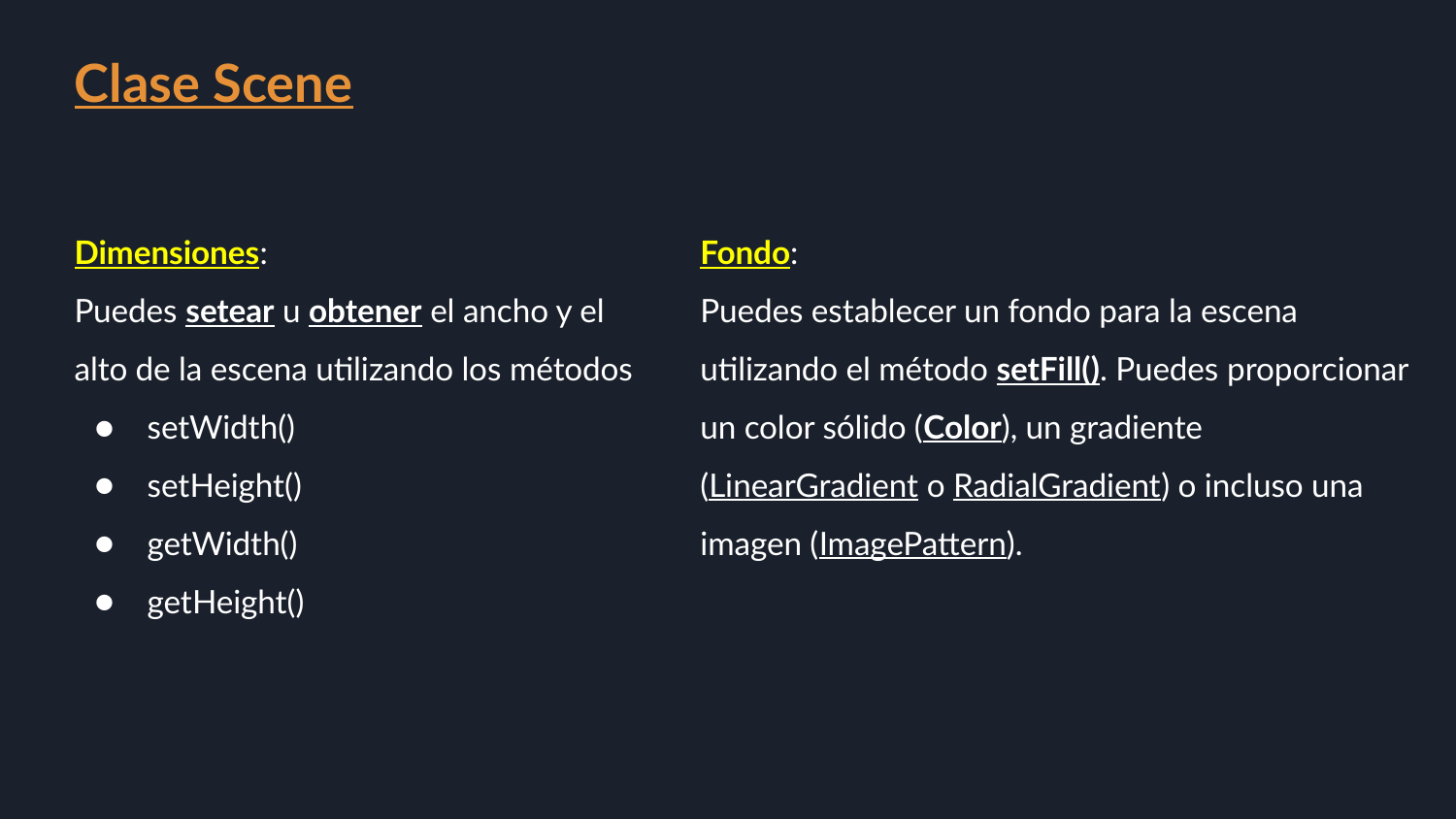

Clase Scene
Dimensiones:
Puedes setear u obtener el ancho y el alto de la escena utilizando los métodos
setWidth()
setHeight()
getWidth()
getHeight()
Fondo:
Puedes establecer un fondo para la escena utilizando el método setFill(). Puedes proporcionar un color sólido (Color), un gradiente (LinearGradient o RadialGradient) o incluso una imagen (ImagePattern).